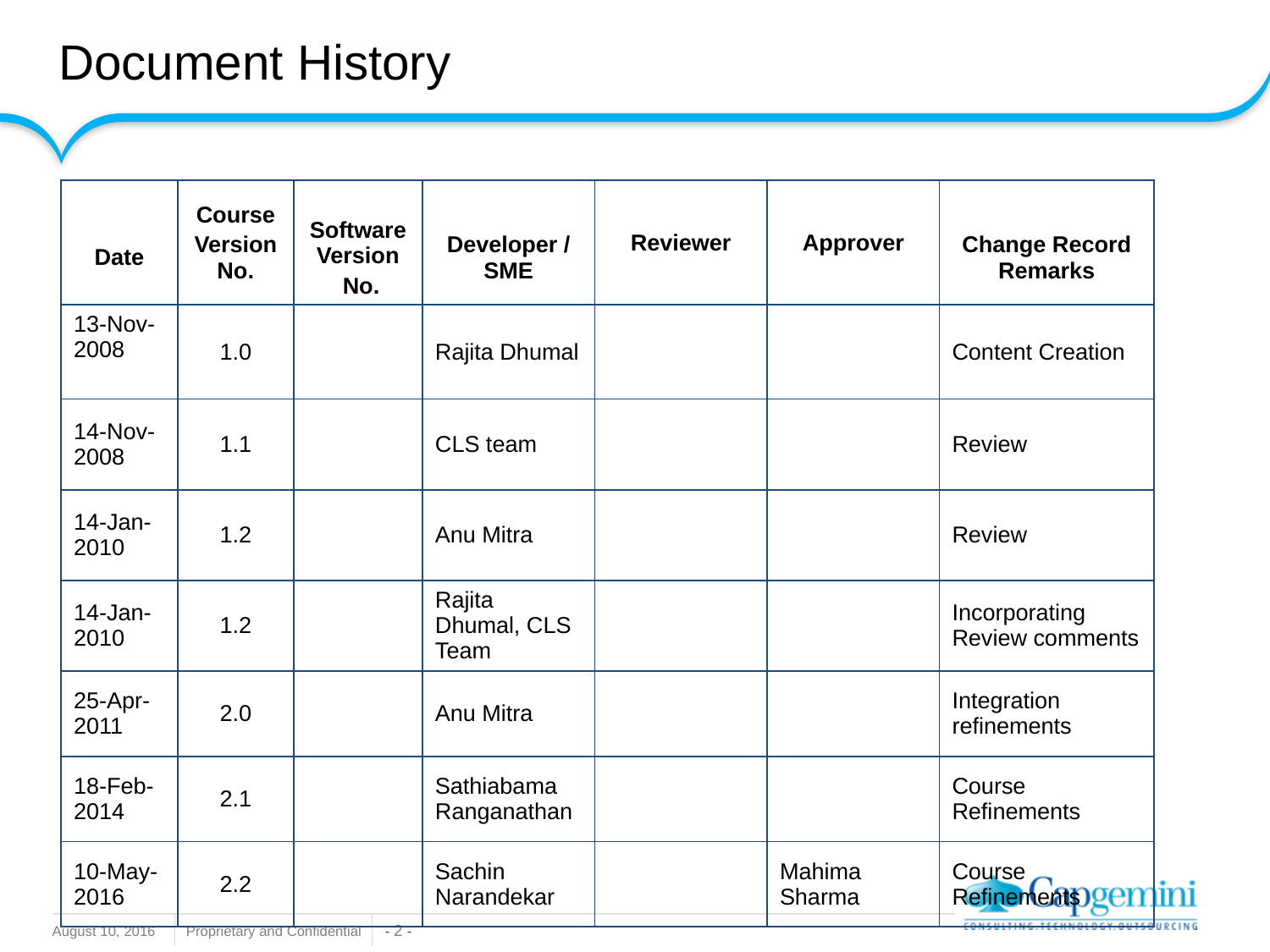

Document History
| Date | Course Version No. | Software Version No. | Developer / SME | Reviewer | Approver | Change Record Remarks |
| --- | --- | --- | --- | --- | --- | --- |
| 13-Nov-2008 | 1.0 |  | Rajita Dhumal |  |  | Content Creation |
| 14-Nov-2008 | 1.1 |  | CLS team |  |  | Review |
| 14-Jan-2010 | 1.2 |  | Anu Mitra |  |  | Review |
| 14-Jan-2010 | 1.2 |  | Rajita Dhumal, CLS Team |  |  | Incorporating Review comments |
| 25-Apr-2011 | 2.0 |  | Anu Mitra |  |  | Integration refinements |
| 18-Feb-2014 | 2.1 |  | Sathiabama Ranganathan |  |  | Course Refinements |
| 10-May-2016 | 2.2 |  | Sachin Narandekar |  | Mahima Sharma | Course Refinements |